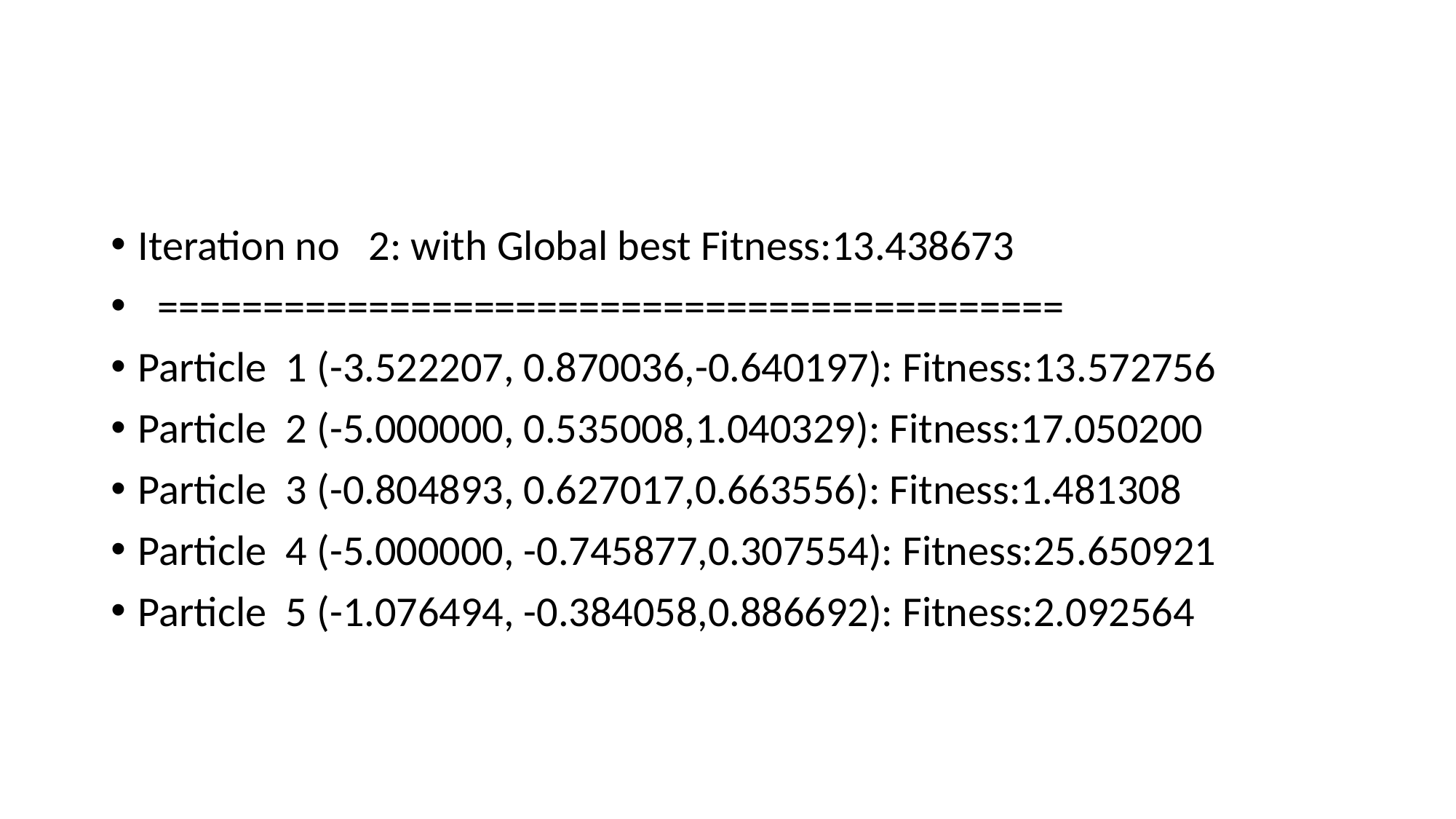

#
Iteration no   2: with Global best Fitness:13.438673
  ===========================================
Particle  1 (-3.522207, 0.870036,-0.640197): Fitness:13.572756
Particle  2 (-5.000000, 0.535008,1.040329): Fitness:17.050200
Particle  3 (-0.804893, 0.627017,0.663556): Fitness:1.481308
Particle  4 (-5.000000, -0.745877,0.307554): Fitness:25.650921
Particle  5 (-1.076494, -0.384058,0.886692): Fitness:2.092564